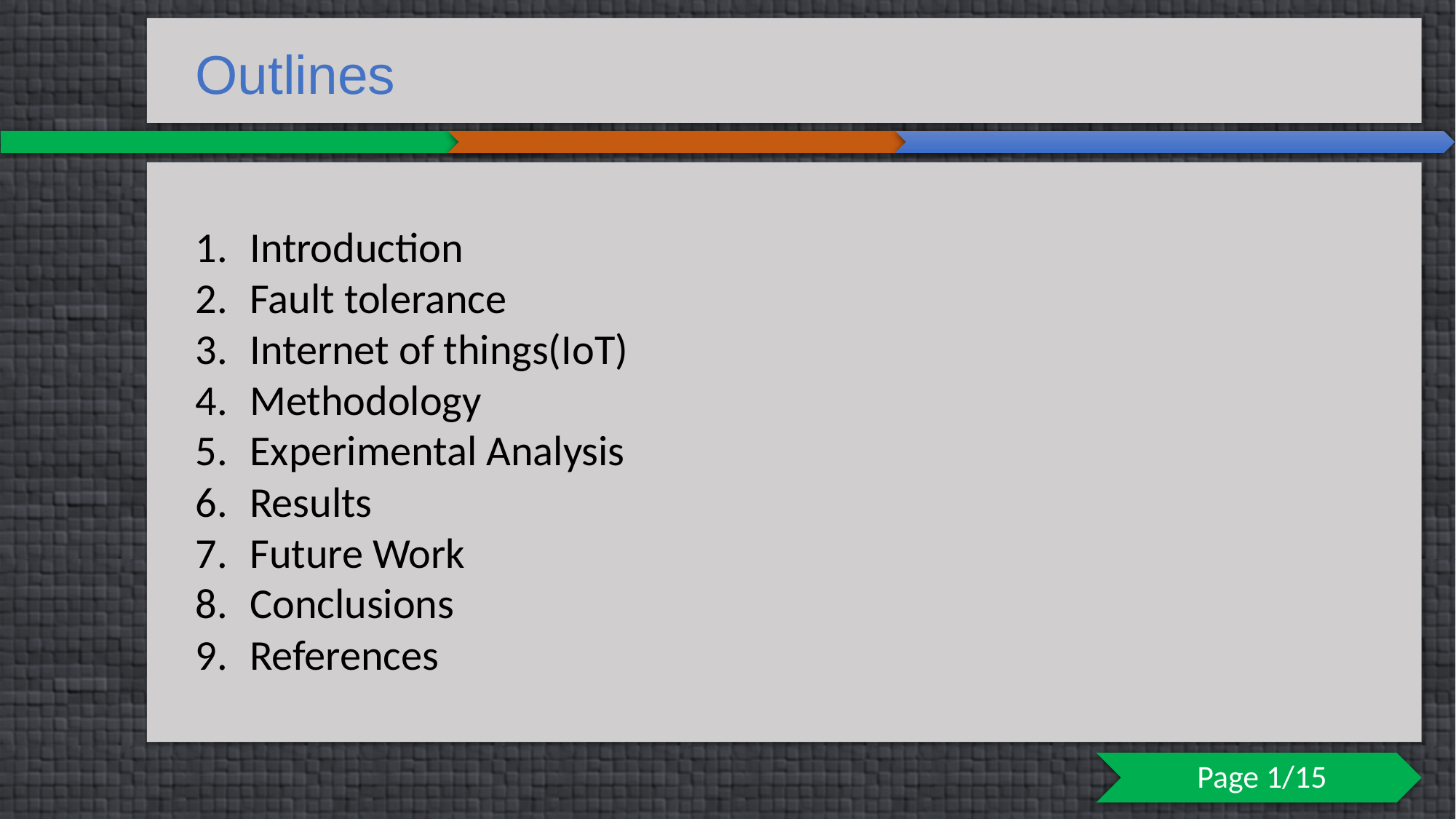

Outlines

Introduction
Fault tolerance
Internet of things(IoT)
Methodology
Experimental Analysis
Results
Future Work
Conclusions
References

Page 1/15